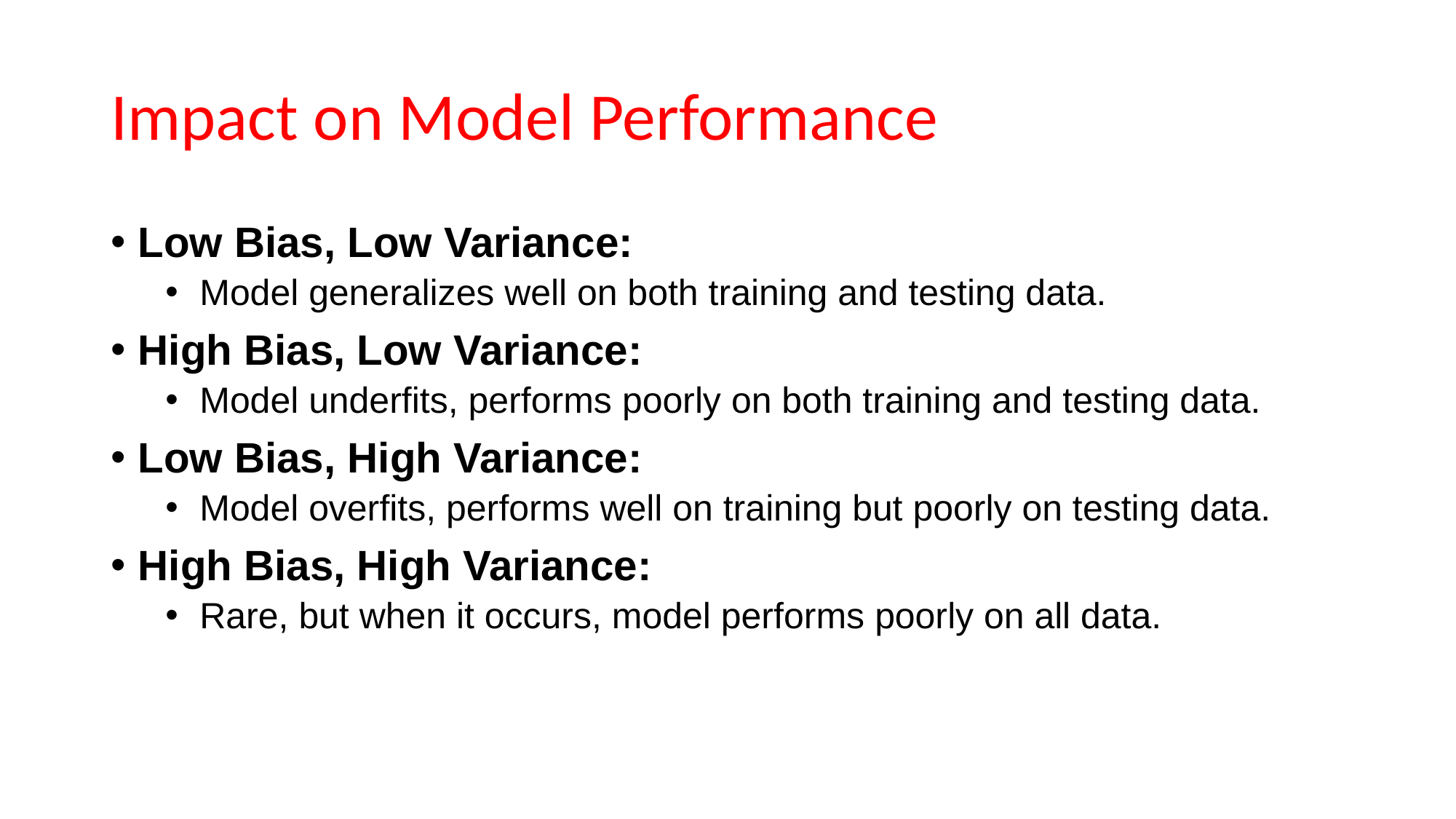

# Impact on Model Performance
Low Bias, Low Variance:
Model generalizes well on both training and testing data.
High Bias, Low Variance:
Model underfits, performs poorly on both training and testing data.
Low Bias, High Variance:
Model overfits, performs well on training but poorly on testing data.
High Bias, High Variance:
Rare, but when it occurs, model performs poorly on all data.